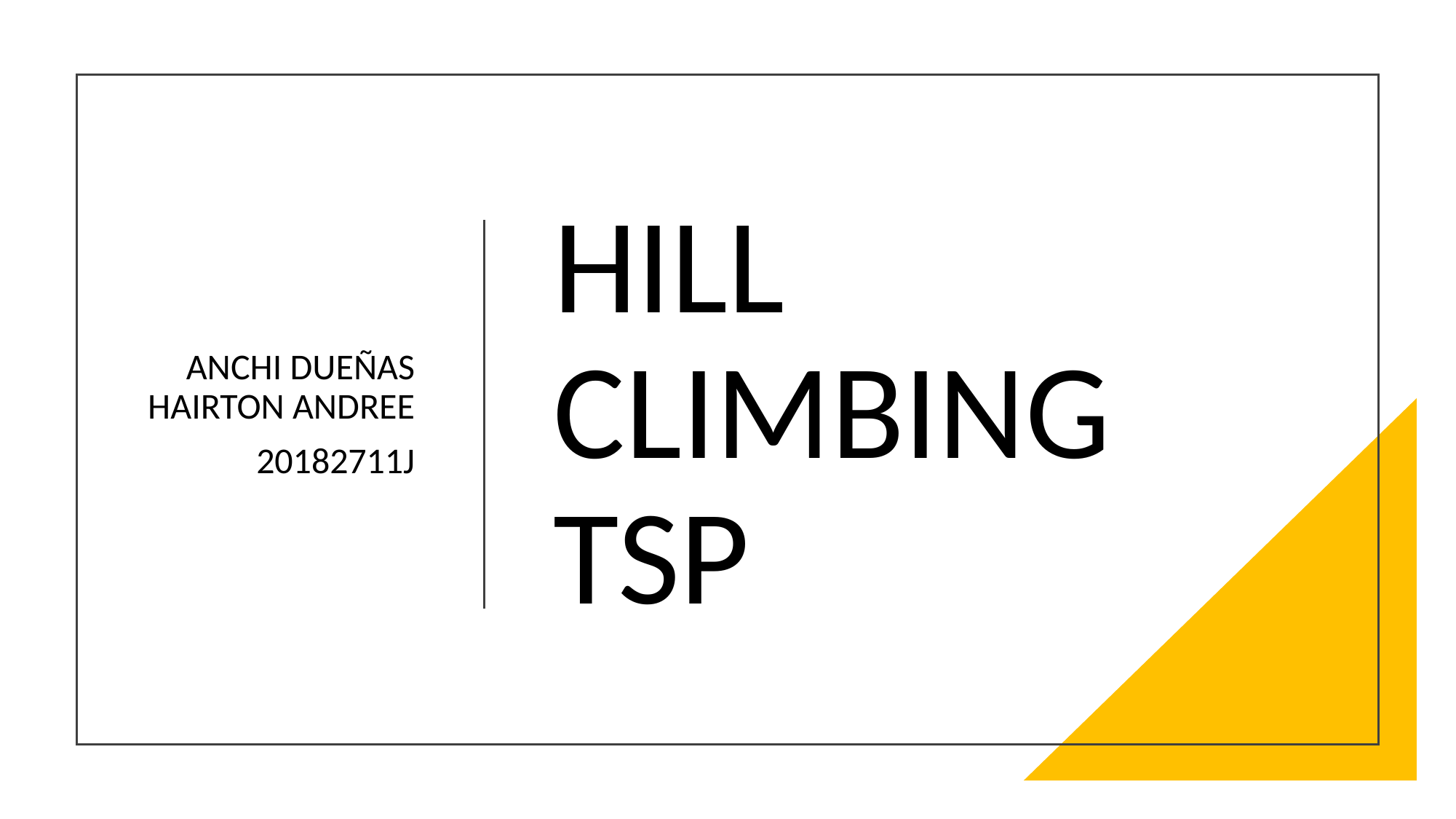

# HILL CLIMBING TSP
ANCHI DUEÑAS HAIRTON ANDREE
20182711J